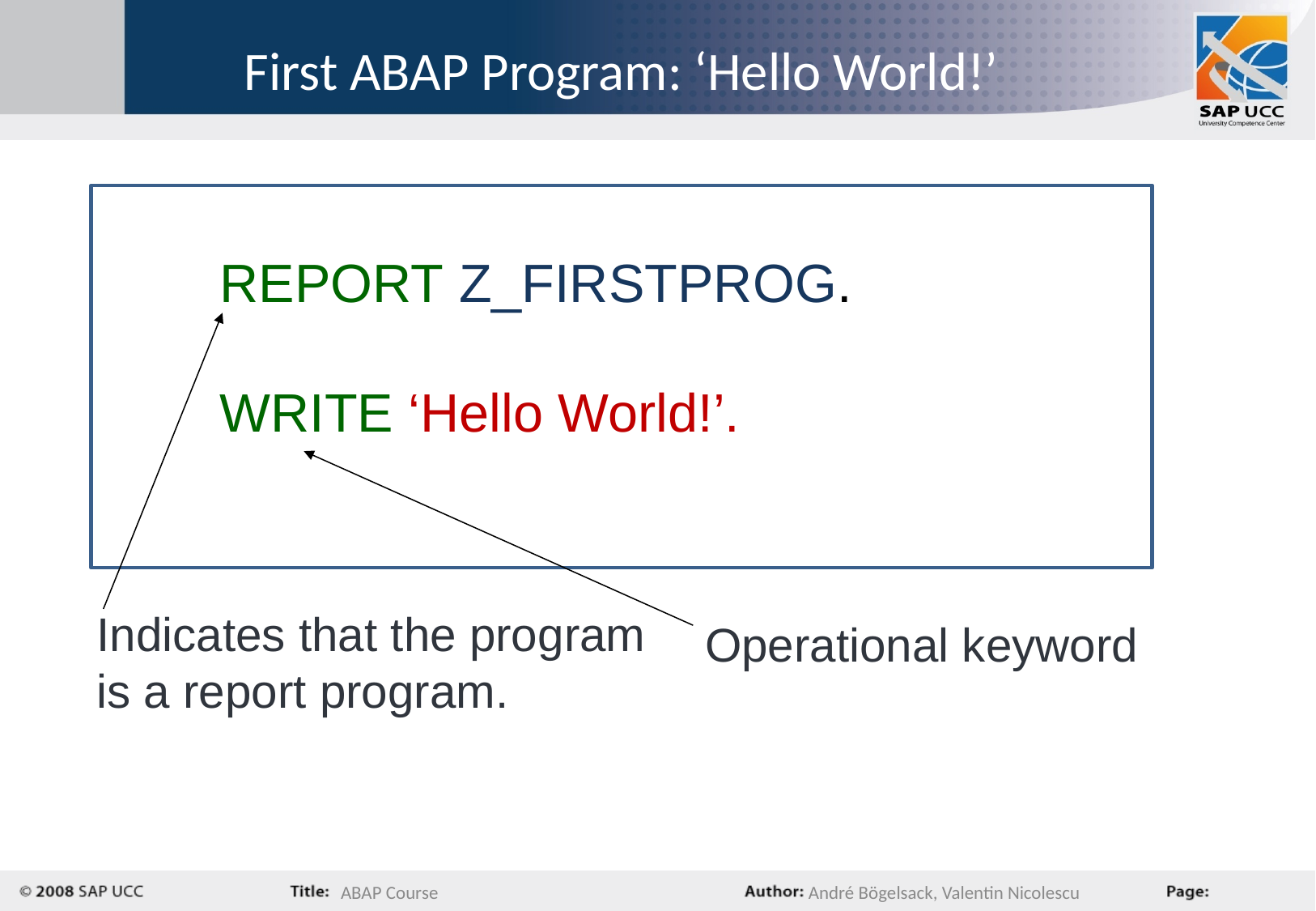

# First ABAP Program: ‘Hello World!’

REPORT Z_FIRSTPROG.

WRITE ‘Hello World!’.
Indicates that the program is a report program.
Operational keyword